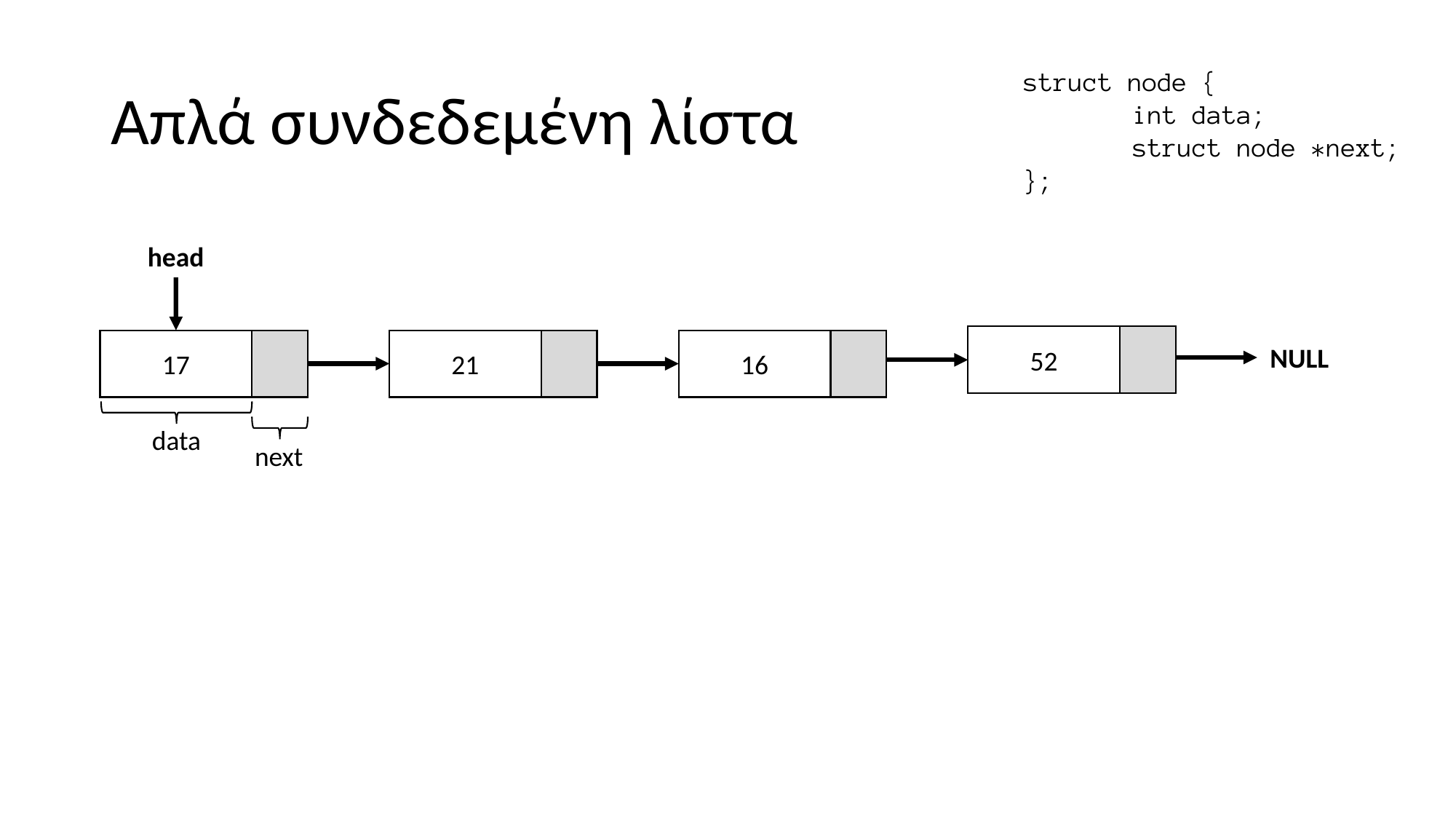

# Απλά συνδεδεμένη λίστα
struct node {
	int data;
	struct node *next;
};
head

52

16

21

17
NULL

data
next